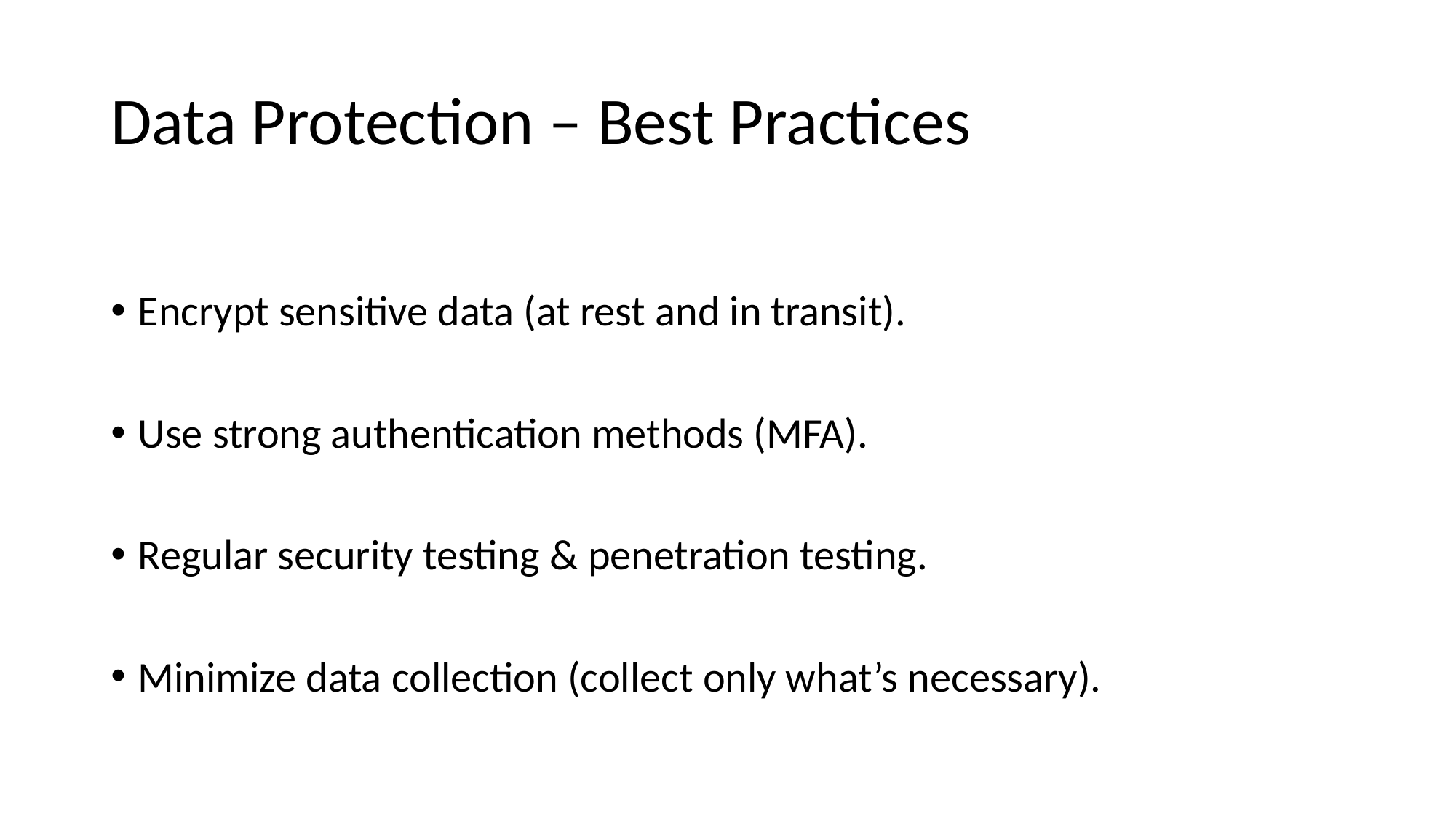

# Data Protection – Best Practices

Encrypt sensitive data (at rest and in transit).

Use strong authentication methods (MFA).

Regular security testing & penetration testing.

Minimize data collection (collect only what’s necessary).